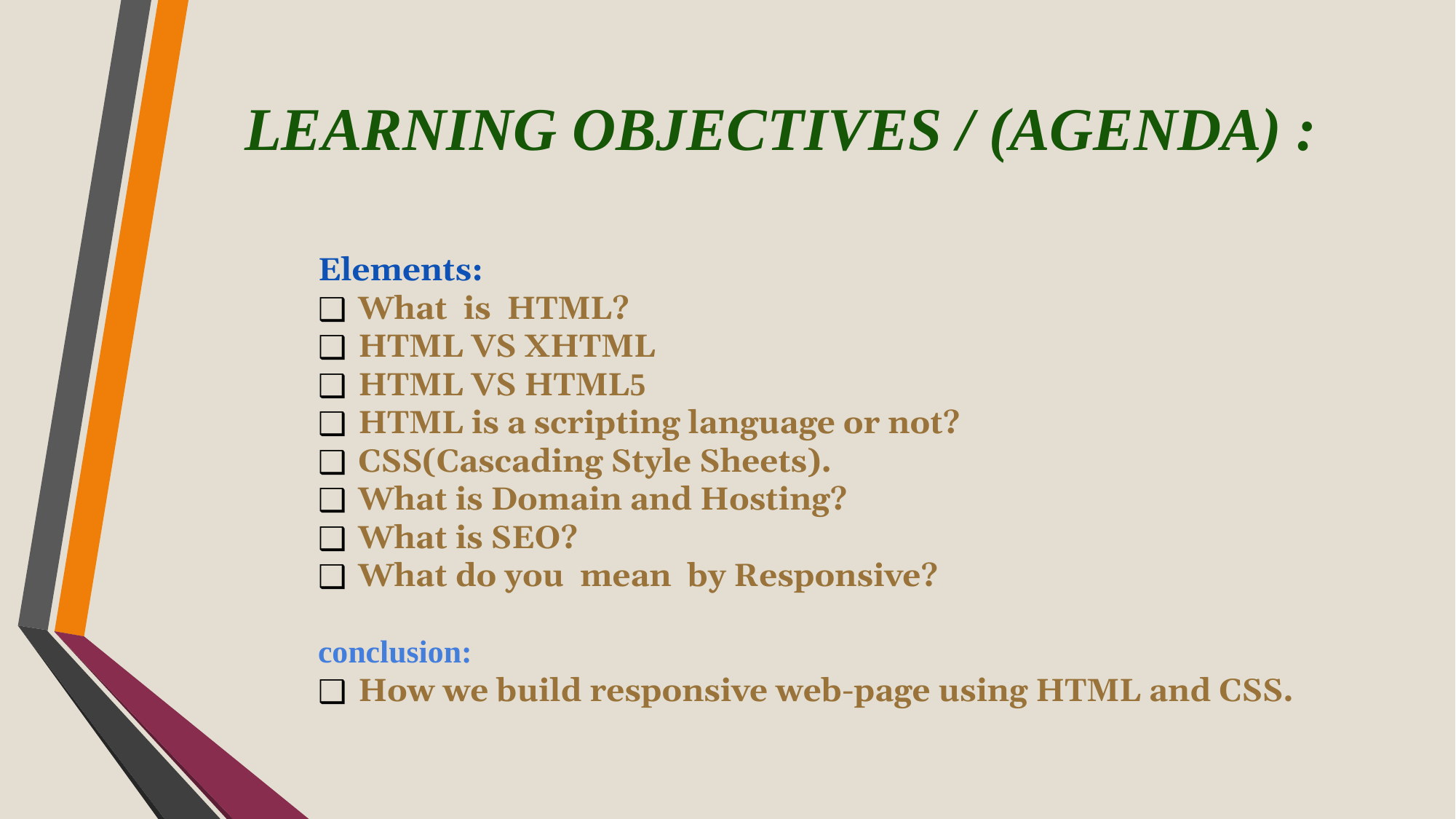

LEARNING OBJECTIVES / (AGENDA) :
Elements:
What  is  HTML?
HTML VS XHTML
HTML VS HTML5
HTML is a scripting language or not?
CSS(Cascading Style Sheets).
What is Domain and Hosting?
What is SEO?
What do you  mean  by Responsive?

conclusion:
How we build responsive web-page using HTML and CSS.